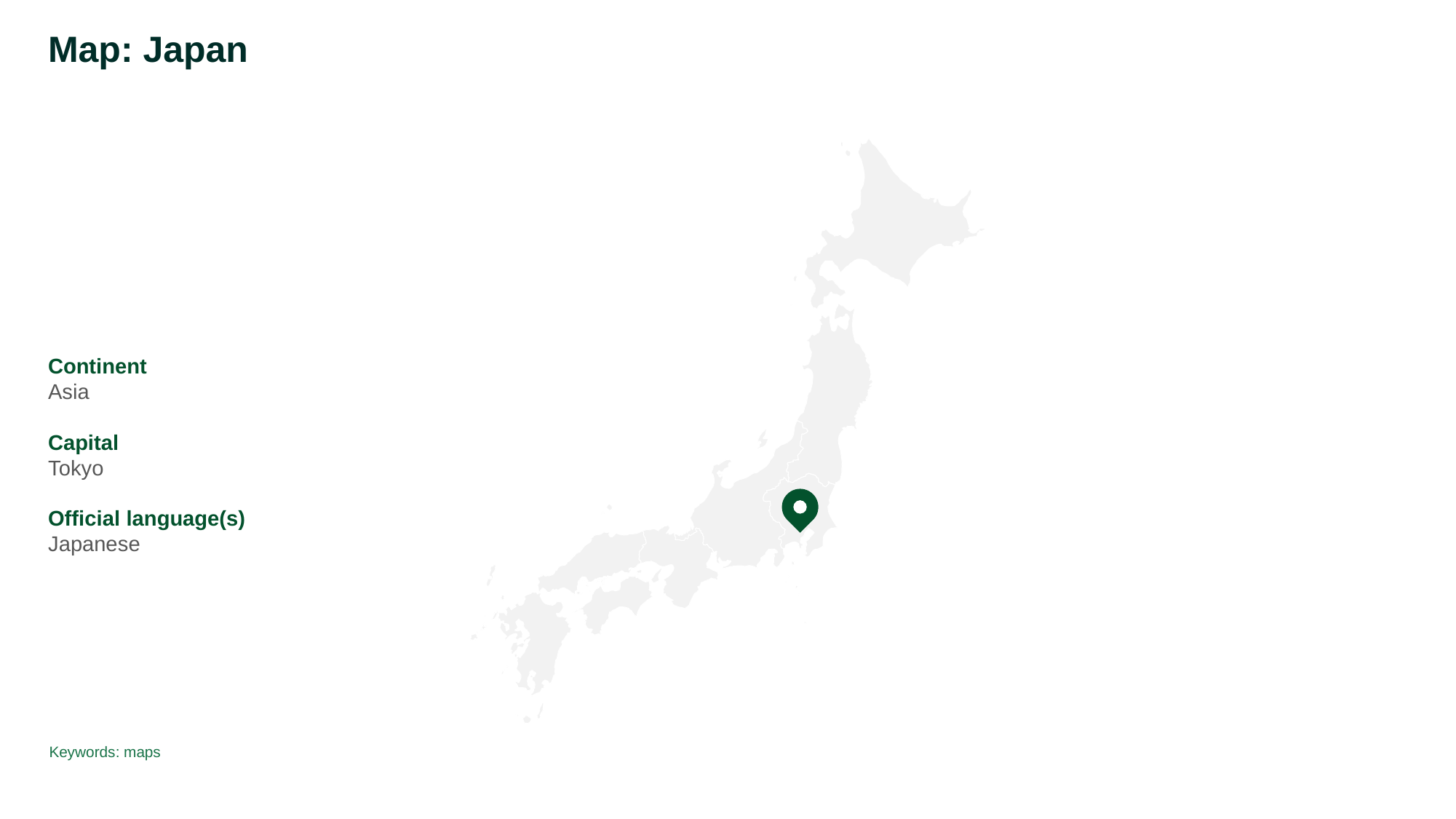

# Map: Japan

Continent
Asia

Capital
Tokyo

Official language(s)
Japanese

Keywords: maps